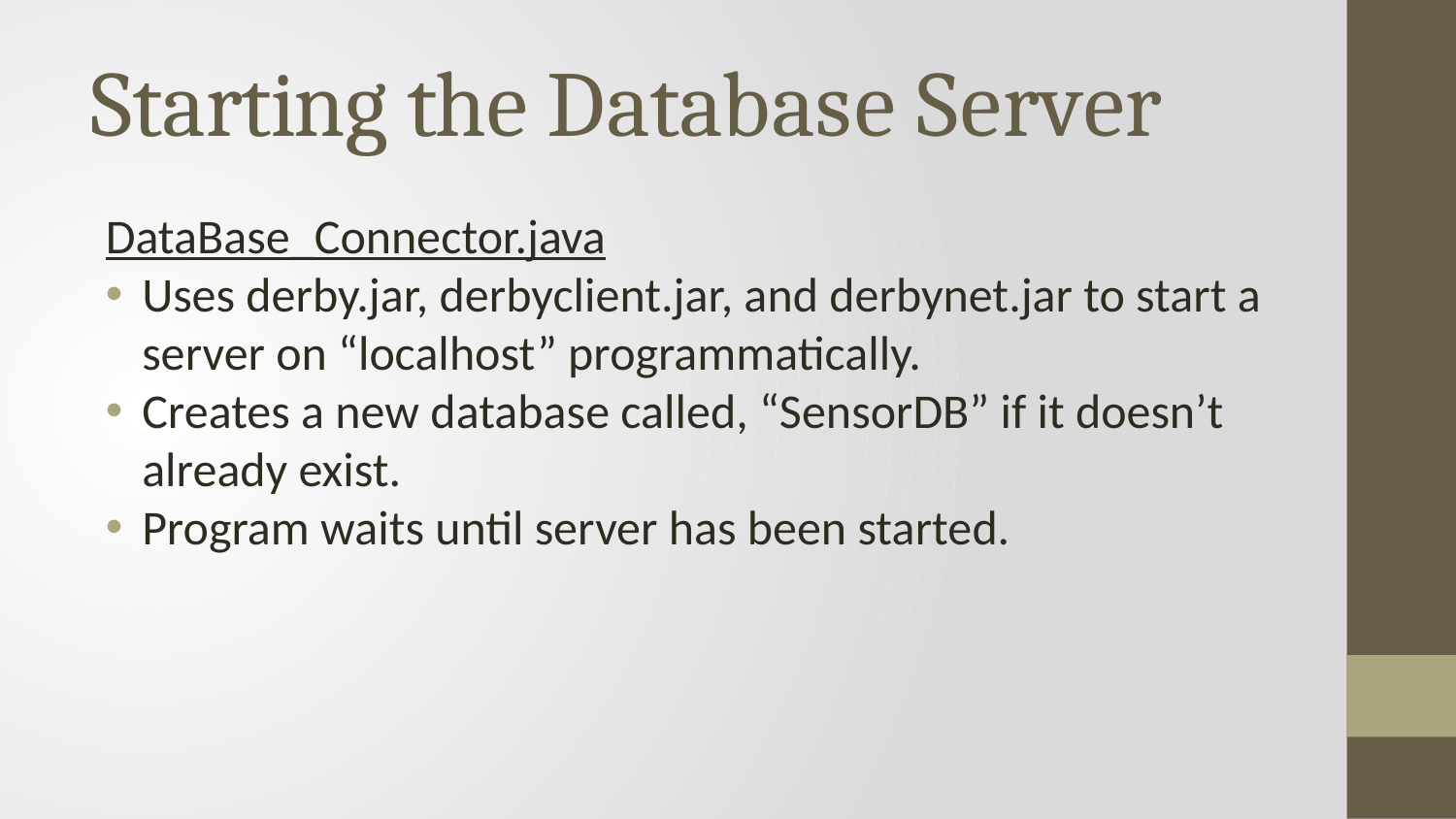

# Starting the Database Server
DataBase_Connector.java
Uses derby.jar, derbyclient.jar, and derbynet.jar to start a server on “localhost” programmatically.
Creates a new database called, “SensorDB” if it doesn’t already exist.
Program waits until server has been started.